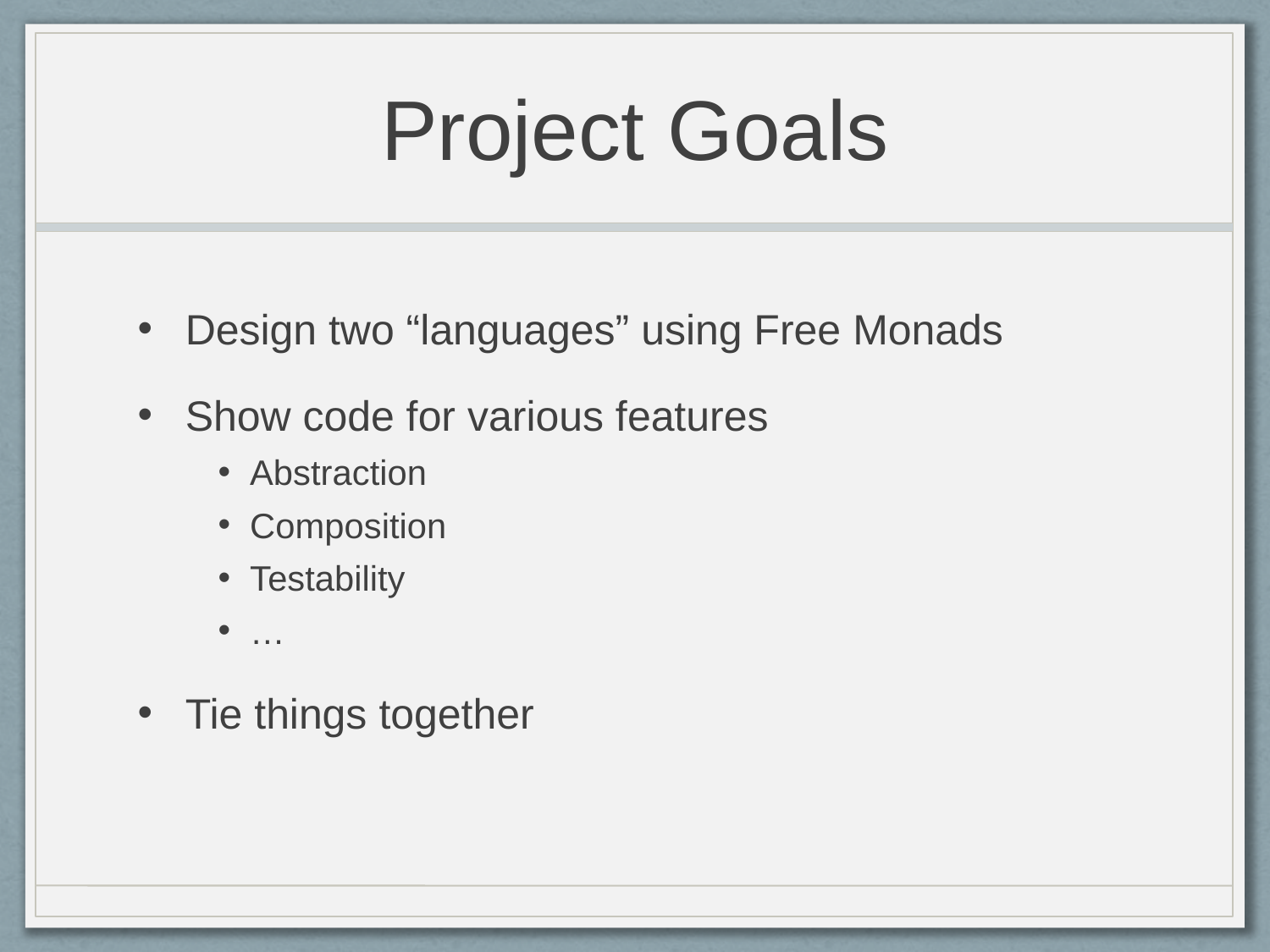

# Project Goals
Design two “languages” using Free Monads
Show code for various features
Abstraction
Composition
Testability
…
Tie things together